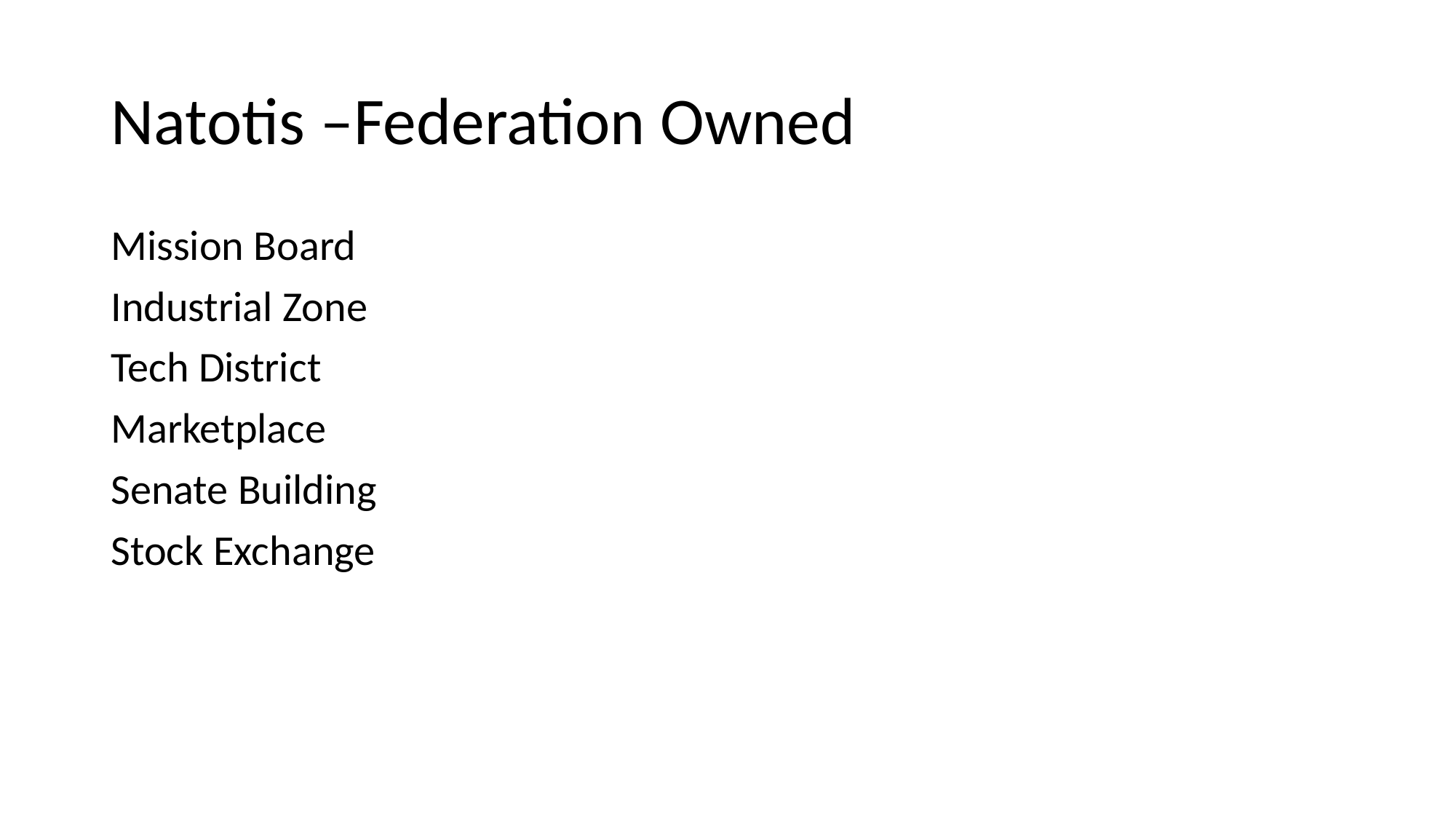

# Natotis –Federation Owned
Mission Board
Industrial Zone
Tech District
Marketplace
Senate Building
Stock Exchange